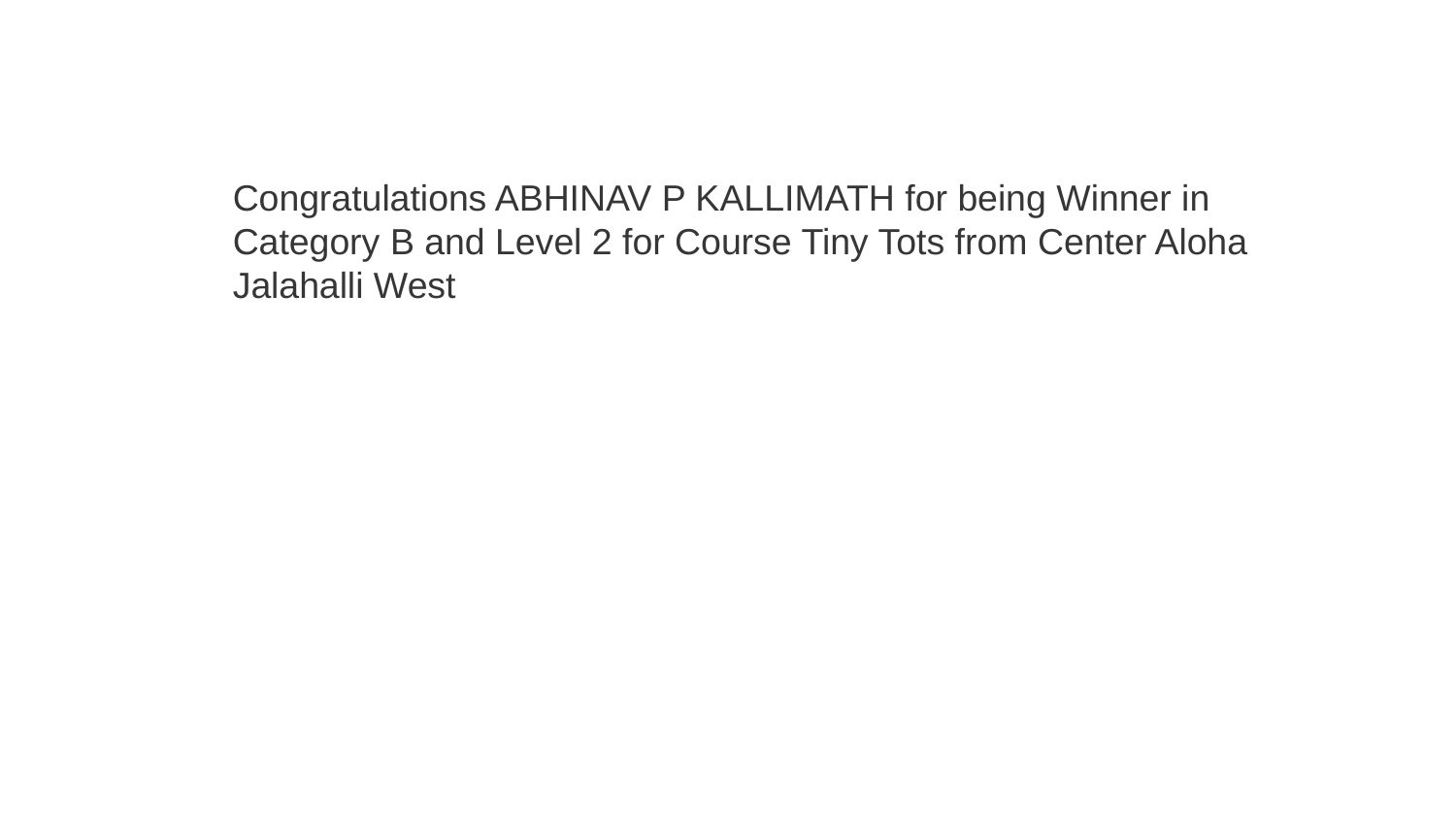

Congratulations ABHINAV P KALLIMATH for being Winner in Category B and Level 2 for Course Tiny Tots from Center Aloha Jalahalli West